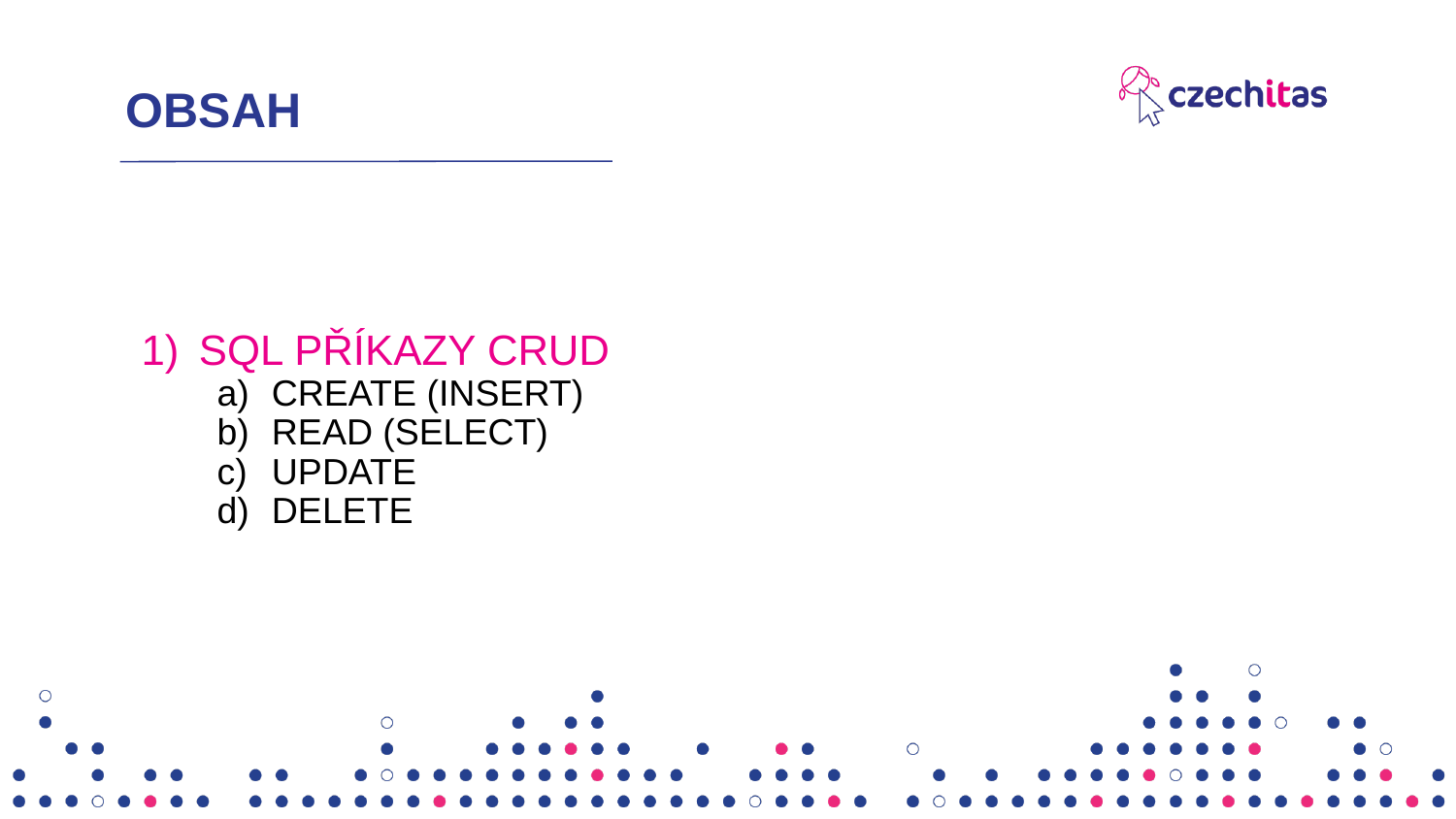

# OBSAH

SQL PŘÍKAZY CRUD
CREATE (INSERT)
READ (SELECT)
UPDATE
DELETE